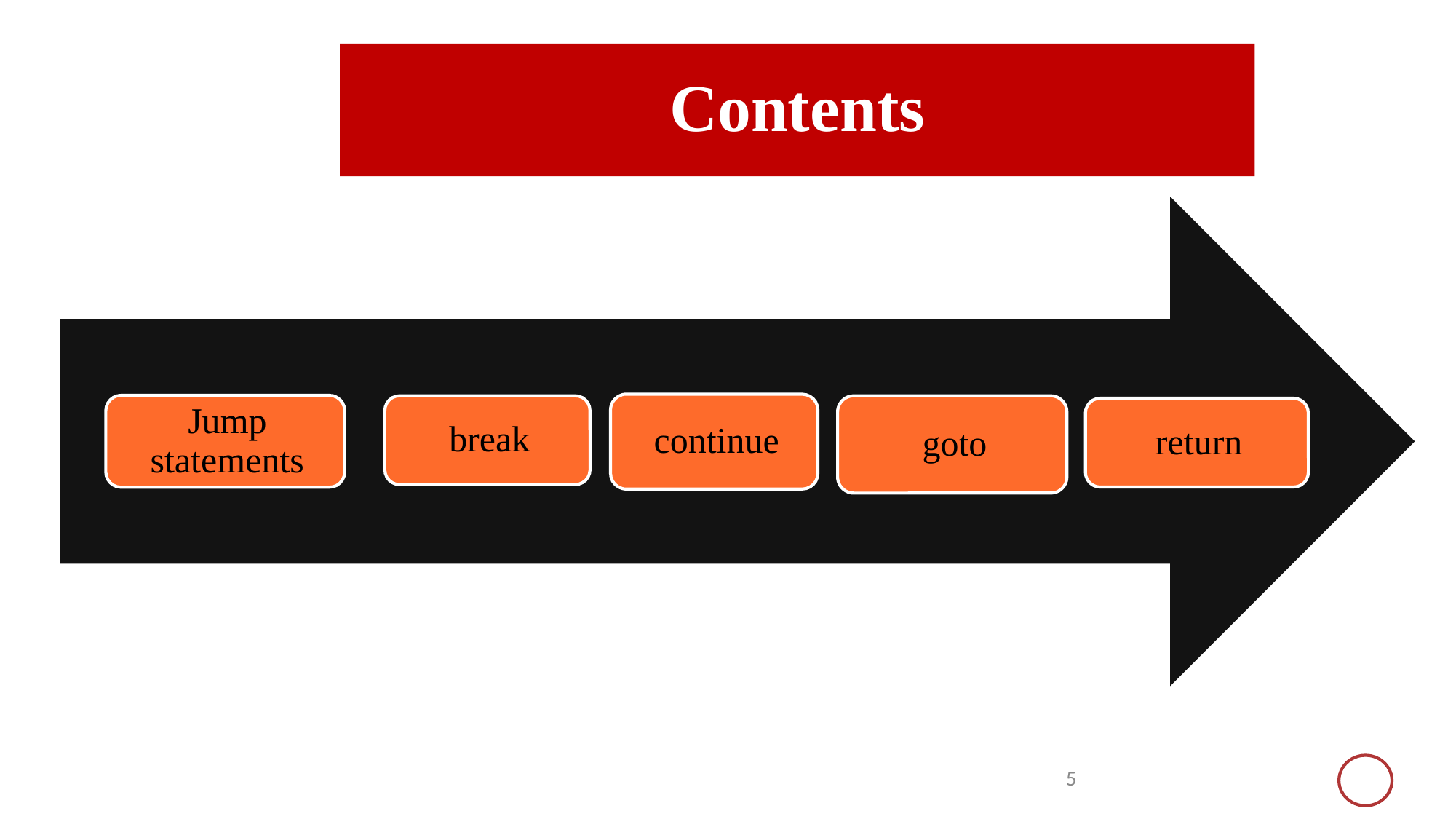

Contents

Jump statements
break
continue
goto
return

5